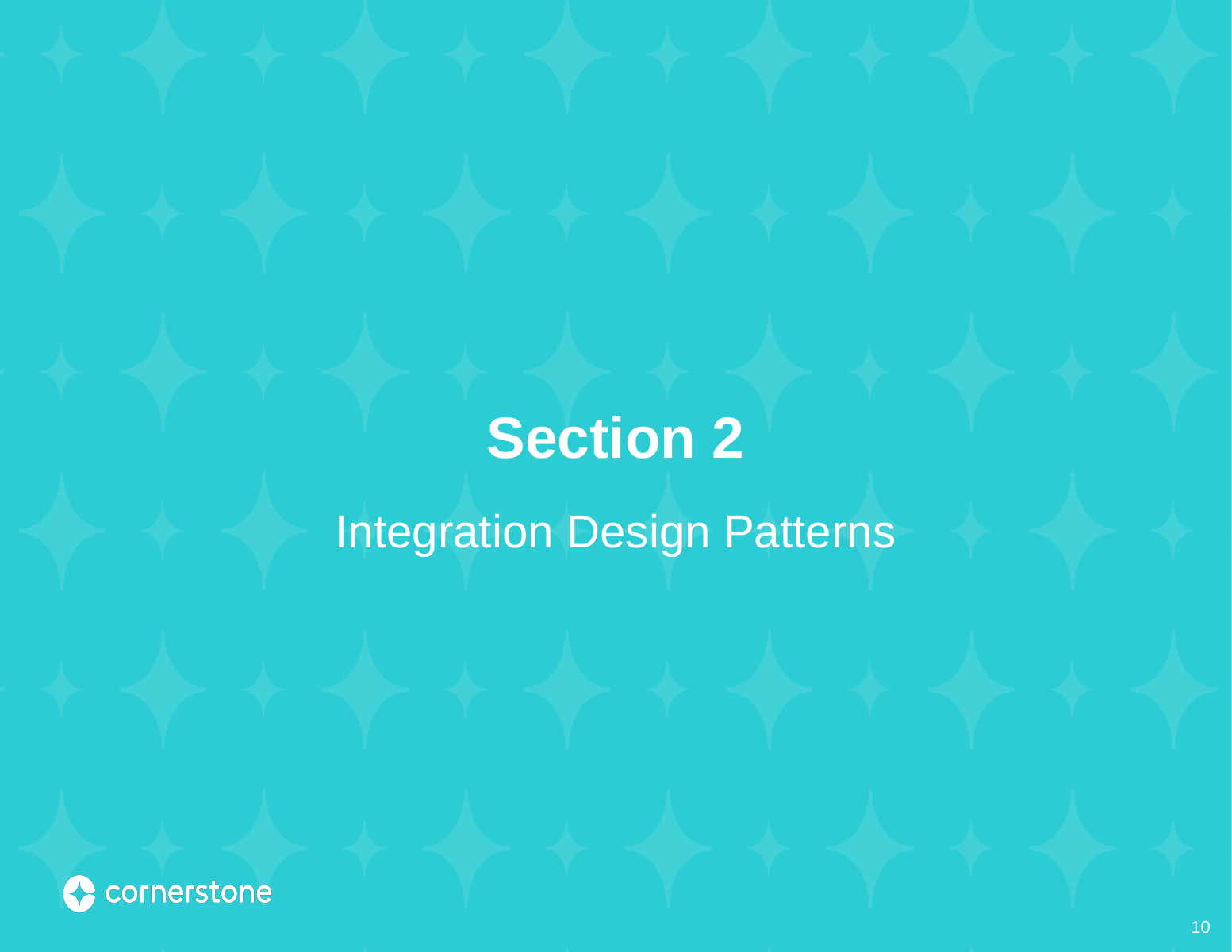

# Section 2
Integration Design Patterns
10